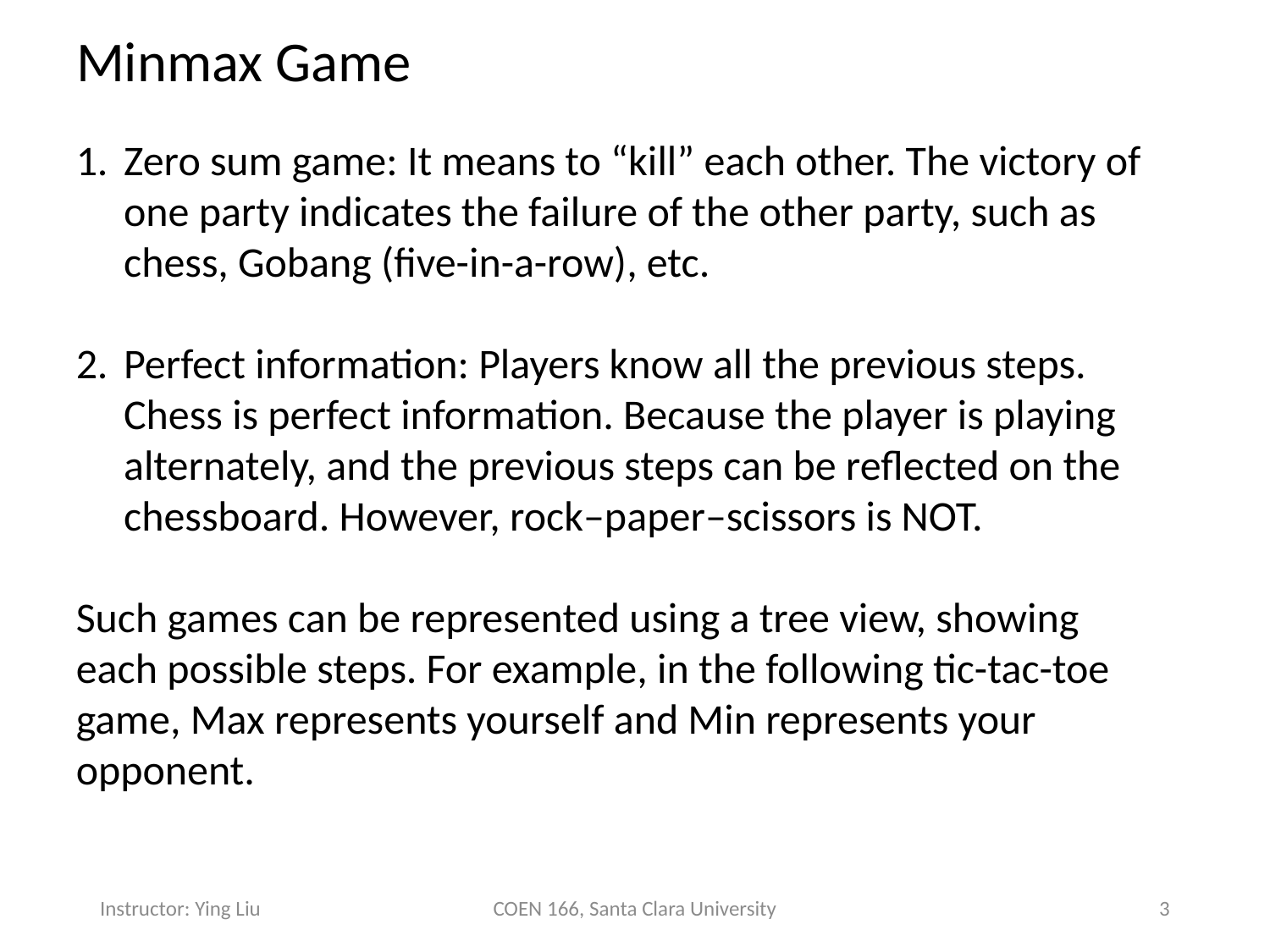

# Minmax Game
Zero sum game: It means to “kill” each other. The victory of one party indicates the failure of the other party, such as chess, Gobang (five-in-a-row), etc.

Perfect information: Players know all the previous steps. Chess is perfect information. Because the player is playing alternately, and the previous steps can be reflected on the chessboard. However, rock–paper–scissors is NOT.

Such games can be represented using a tree view, showing each possible steps. For example, in the following tic-tac-toe game, Max represents yourself and Min represents your opponent.
Instructor: Ying Liu
COEN 166, Santa Clara University
3